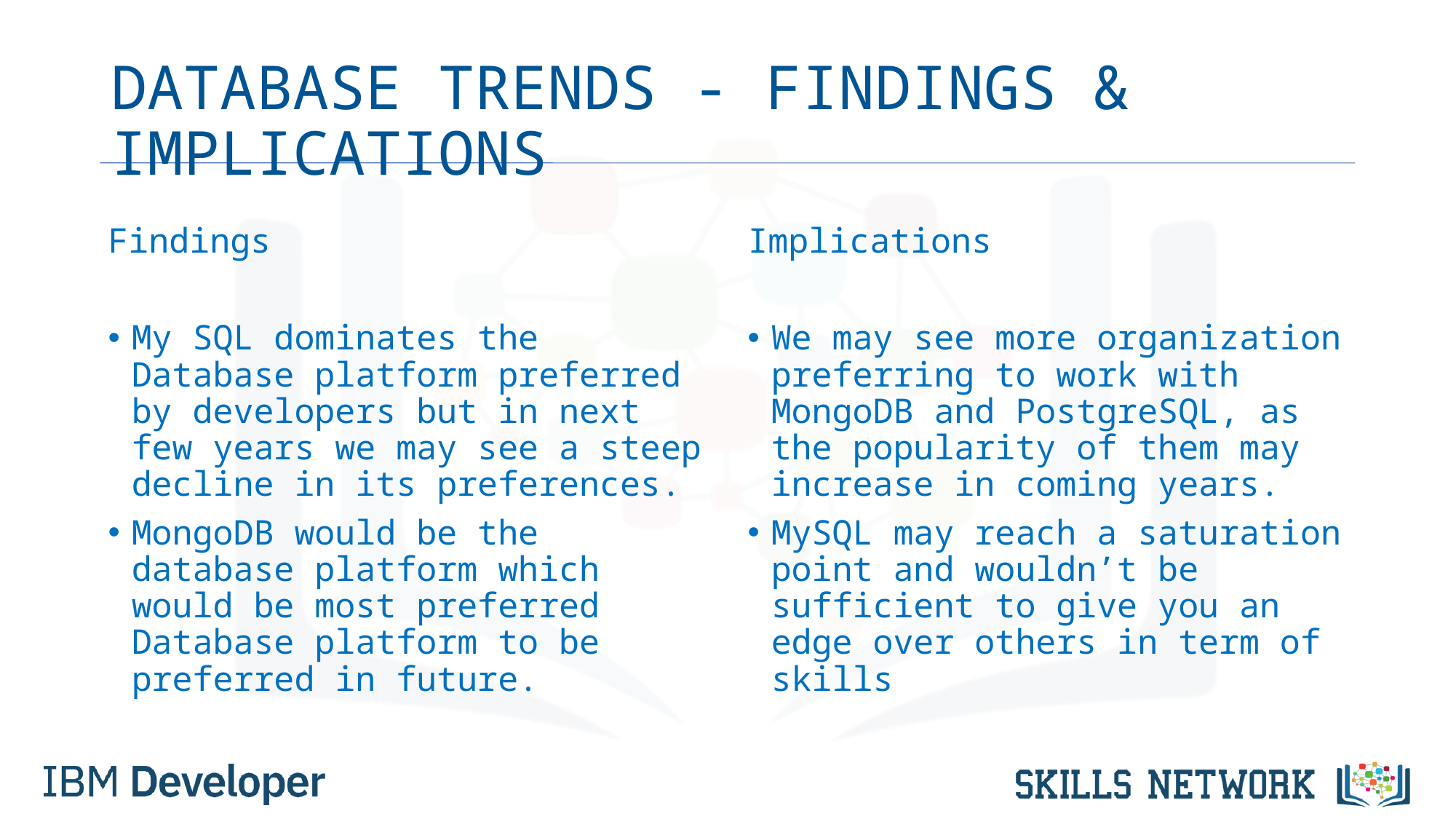

# DATABASE TRENDS - FINDINGS & IMPLICATIONS
Findings

My SQL dominates the Database platform preferred by developers but in next few years we may see a steep decline in its preferences.
MongoDB would be the database platform which would be most preferred Database platform to be preferred in future.
Implications

We may see more organization preferring to work with MongoDB and PostgreSQL, as the popularity of them may increase in coming years.
MySQL may reach a saturation point and wouldn’t be sufficient to give you an edge over others in term of skills